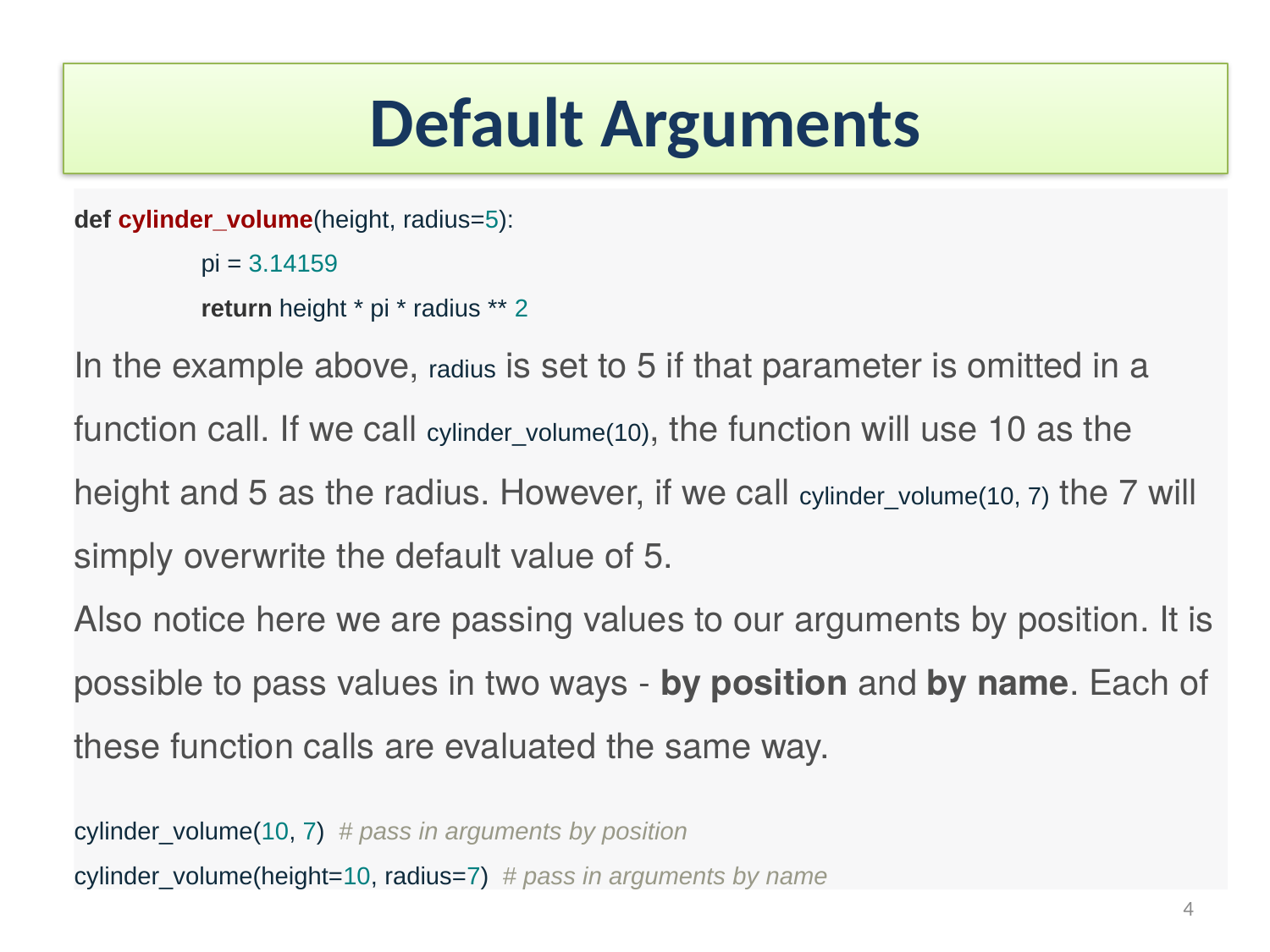

# Default Arguments
def cylinder_volume(height, radius=5):
	pi = 3.14159
	return height * pi * radius ** 2
In the example above, radius is set to 5 if that parameter is omitted in a function call. If we call cylinder_volume(10), the function will use 10 as the height and 5 as the radius. However, if we call cylinder_volume(10, 7) the 7 will simply overwrite the default value of 5.
Also notice here we are passing values to our arguments by position. It is possible to pass values in two ways - by position and by name. Each of these function calls are evaluated the same way.

cylinder_volume(10, 7)  # pass in arguments by position
cylinder_volume(height=10, radius=7)  # pass in arguments by name
4